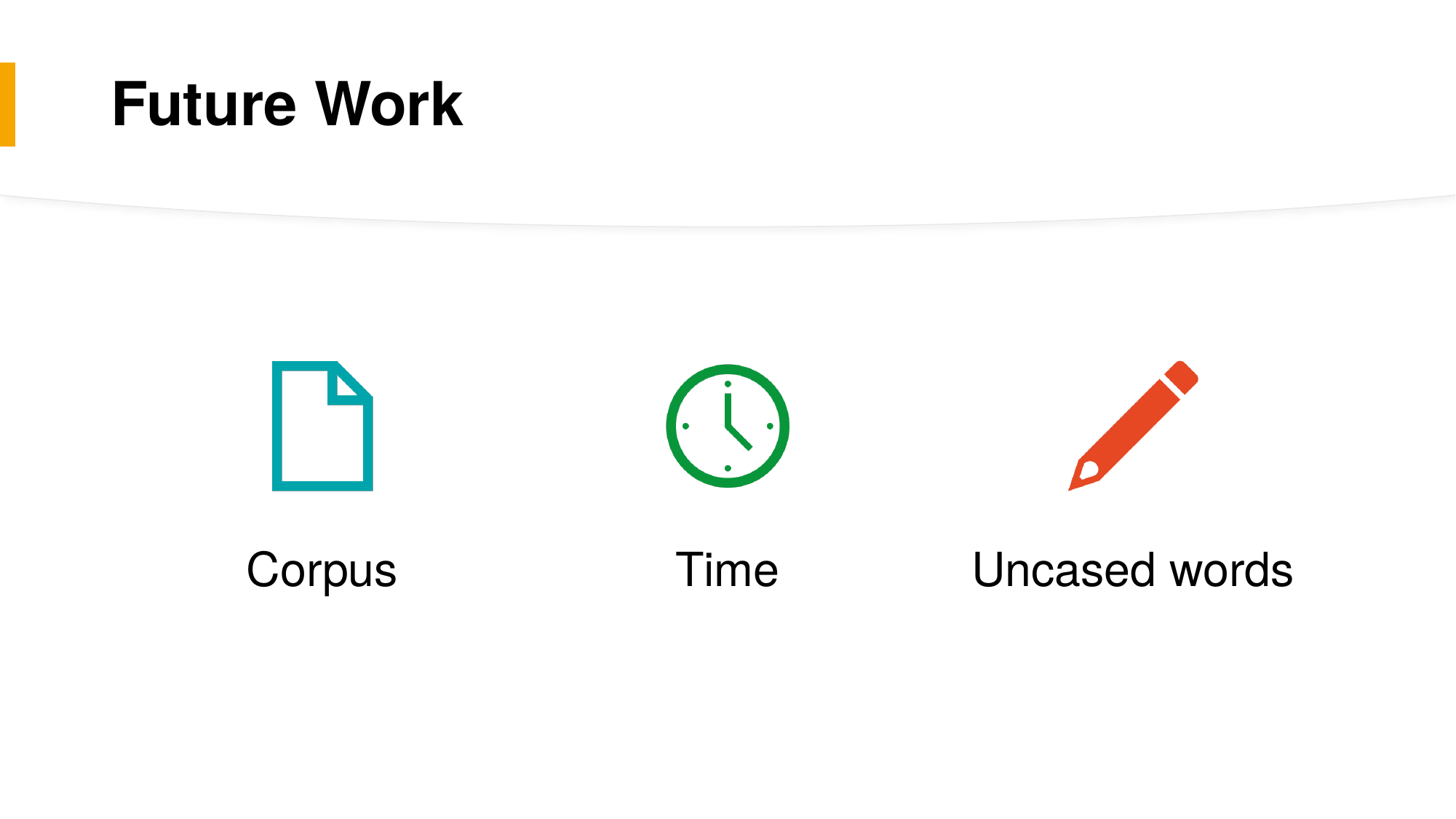

# Future Work

Corpus
Time
Uncased words
41